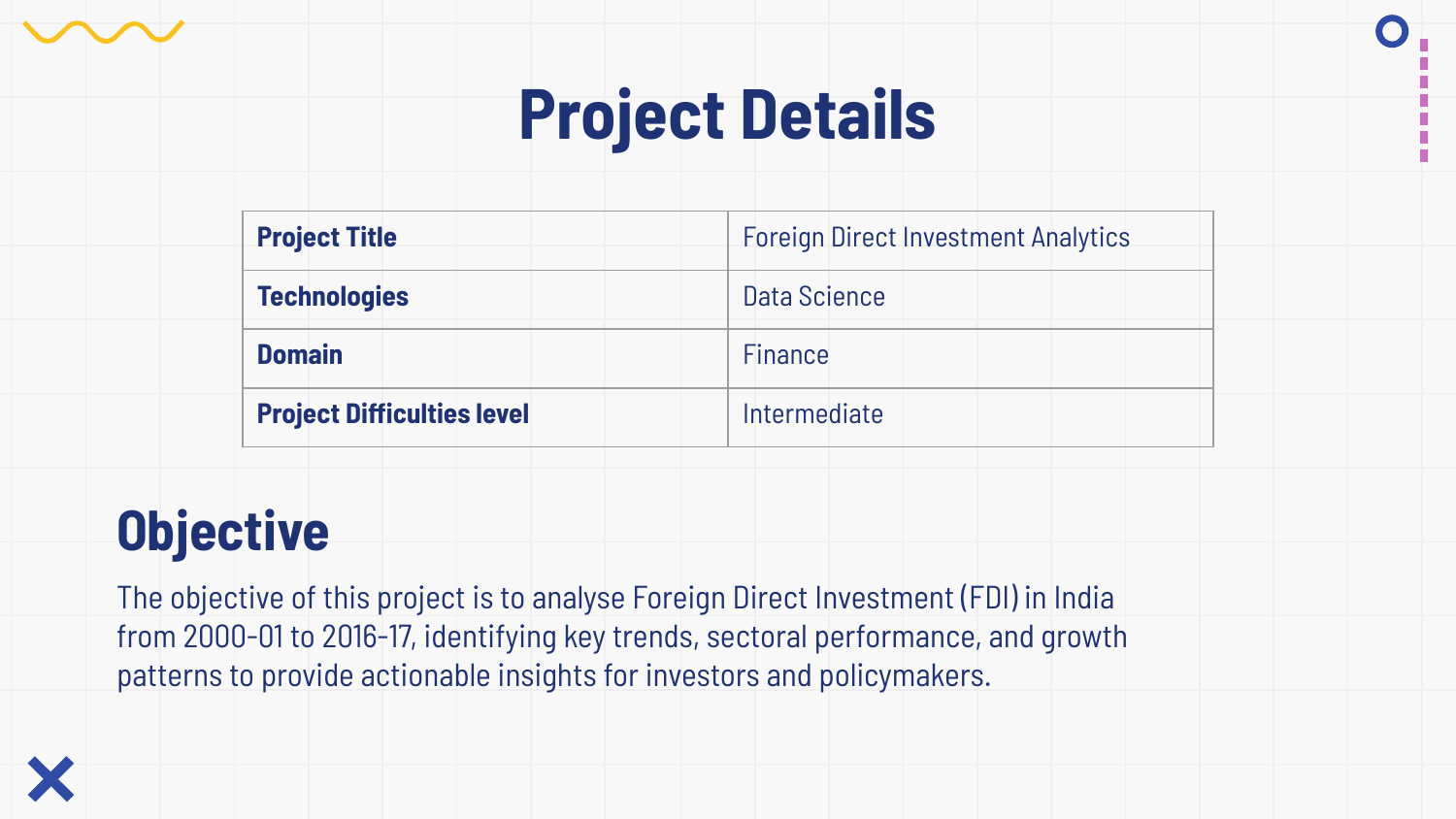

# Project Details
| Project Title | Foreign Direct Investment Analytics |
| --- | --- |
| Technologies | Data Science |
| Domain | Finance |
| Project Difficulties level | Intermediate |
Objective
The objective of this project is to analyse Foreign Direct Investment (FDI) in India from 2000-01 to 2016-17, identifying key trends, sectoral performance, and growth patterns to provide actionable insights for investors and policymakers.